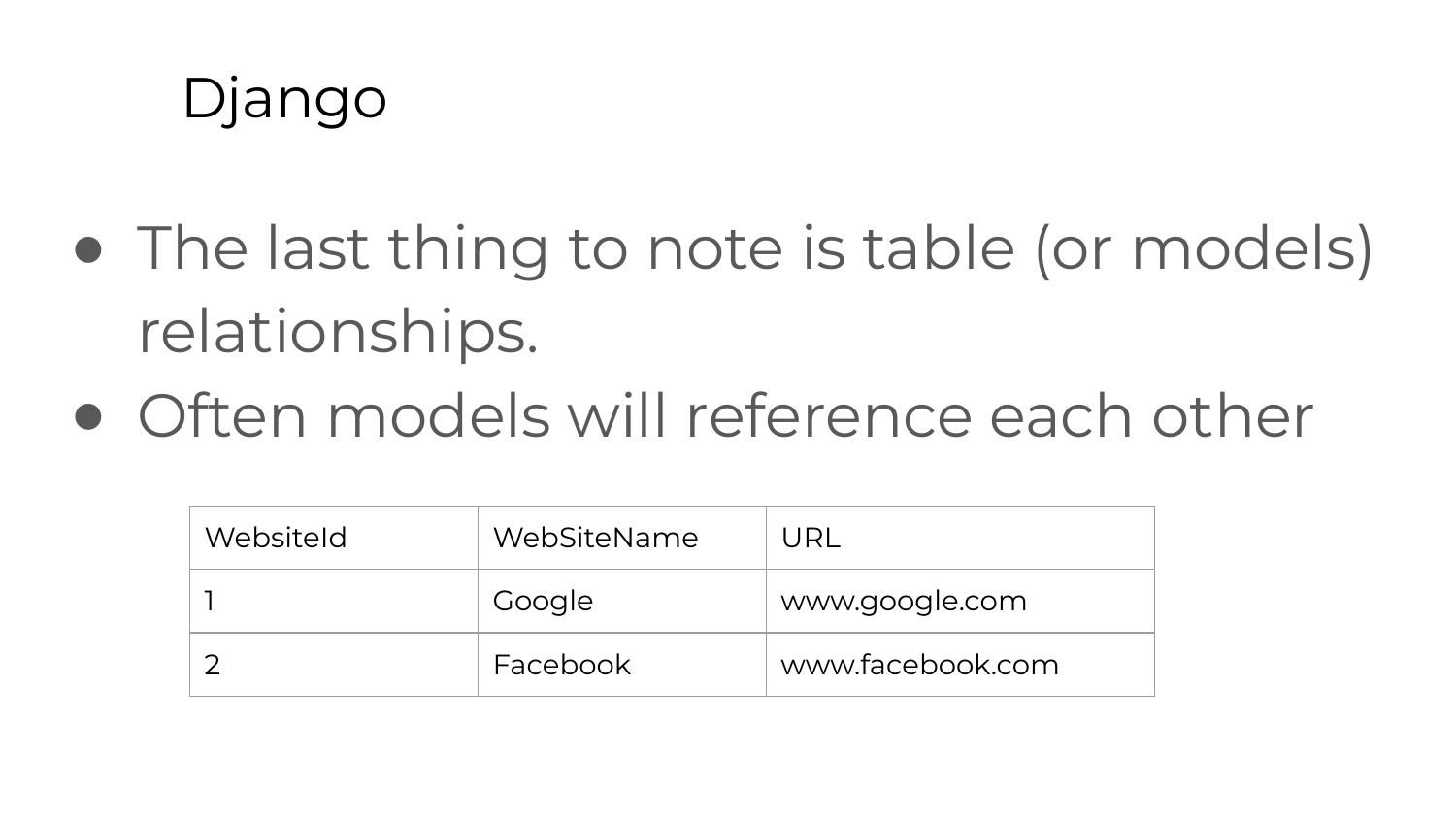

# Django
The last thing to note is table (or models) relationships.
Often models will reference each other

| WebsiteId | WebSiteName | URL |
| --- | --- | --- |
| 1 | Google | www.google.com |
| 2 | Facebook | www.facebook.com |